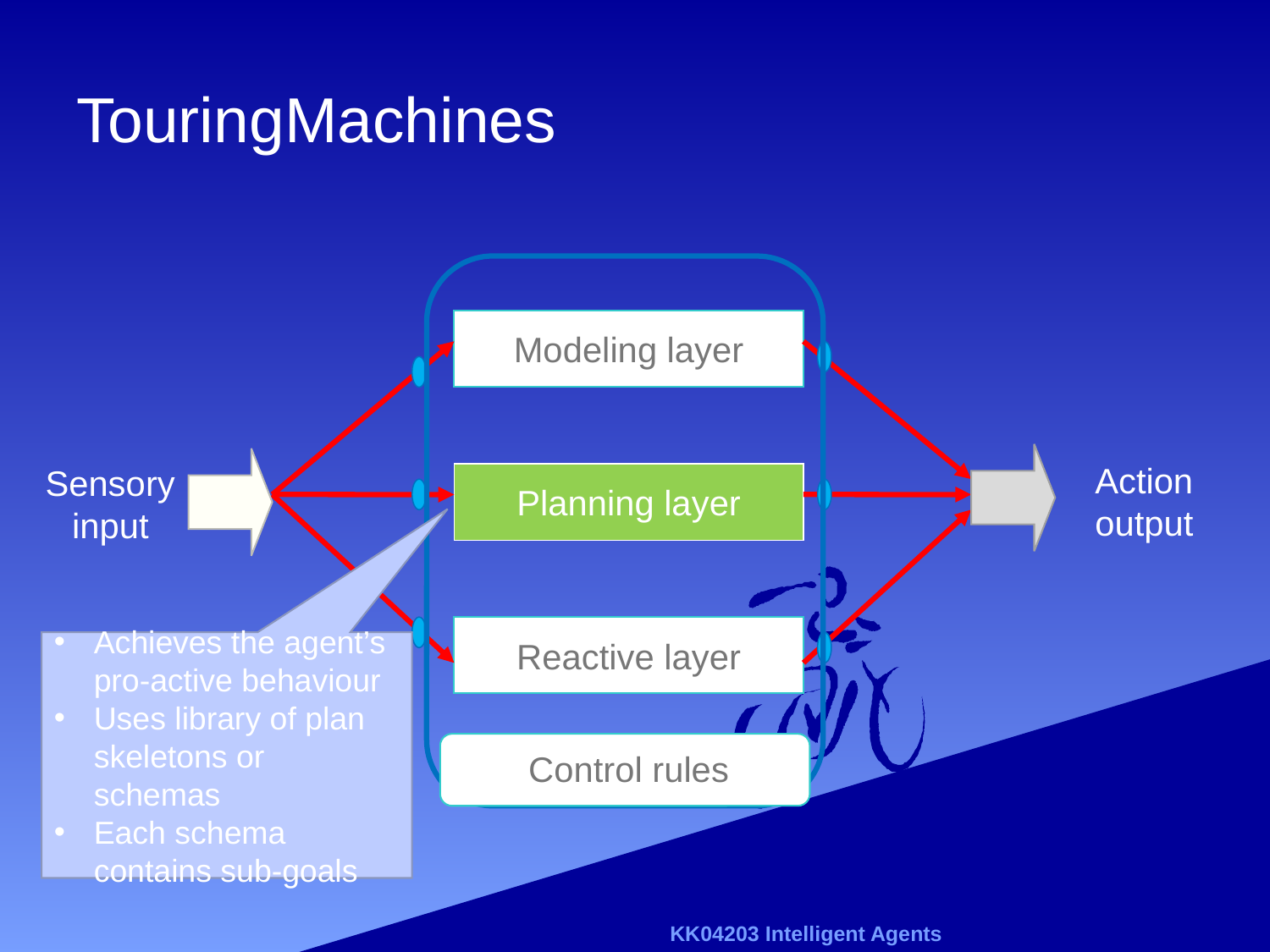

# TouringMachines

Modeling layer

Action
output
Sensory
input
Planning layer

Reactive layer
Achieves the agent’s pro-active behaviour
Uses library of plan skeletons or schemas
Each schema contains sub-goals

Control rules
KK04203 Intelligent Agents